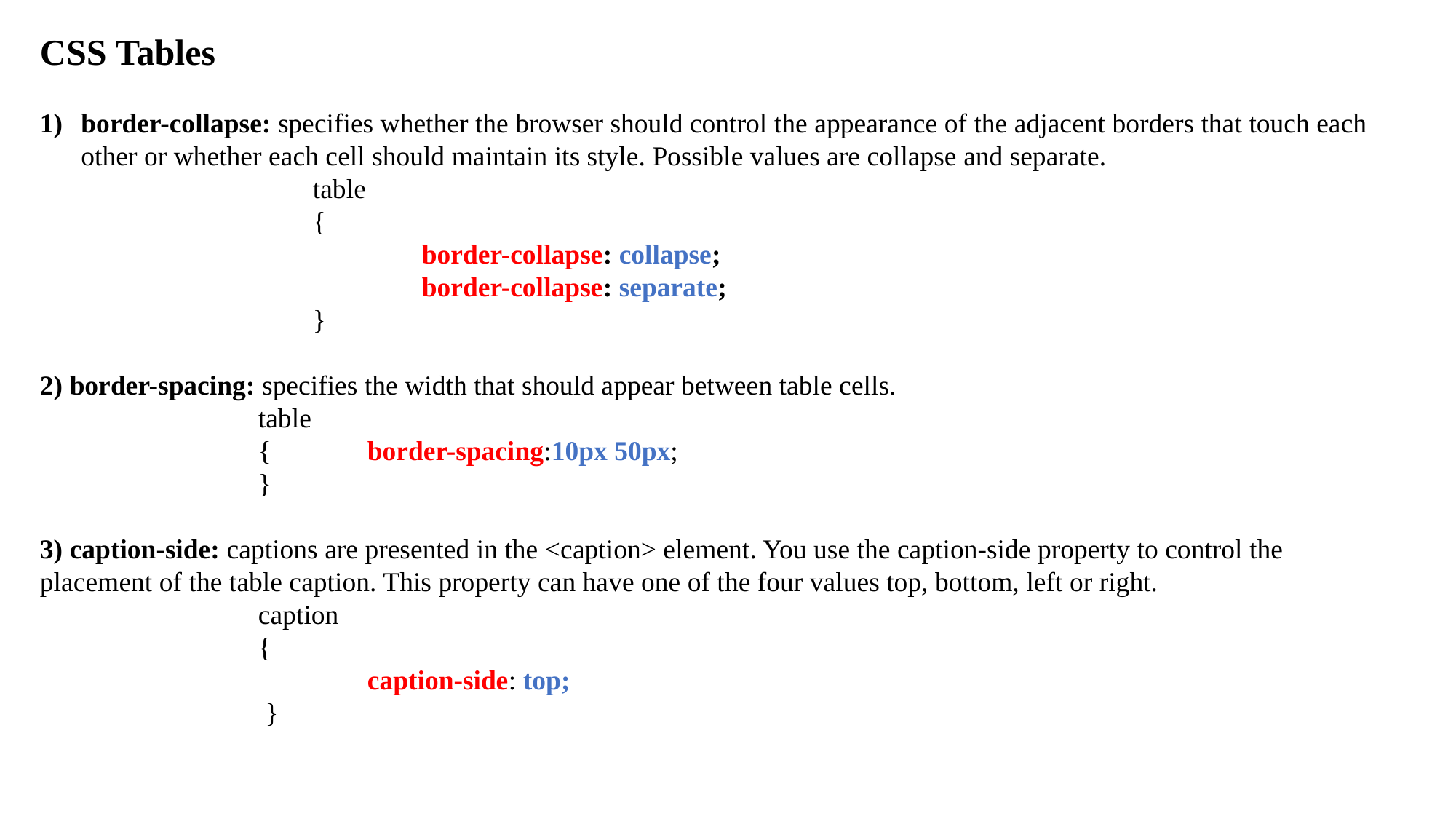

CSS Tables

border-collapse: specifies whether the browser should control the appearance of the adjacent borders that touch each other or whether each cell should maintain its style. Possible values are collapse and separate.
		table
		{
			border-collapse: collapse;
			border-collapse: separate;
		}

2) border-spacing: specifies the width that should appear between table cells.
		table
		{ 	border-spacing:10px 50px;
		}

3) caption-side: captions are presented in the <caption> element. You use the caption-side property to control the placement of the table caption. This property can have one of the four values top, bottom, left or right.
		caption
		{
			caption-side: top;
		 }